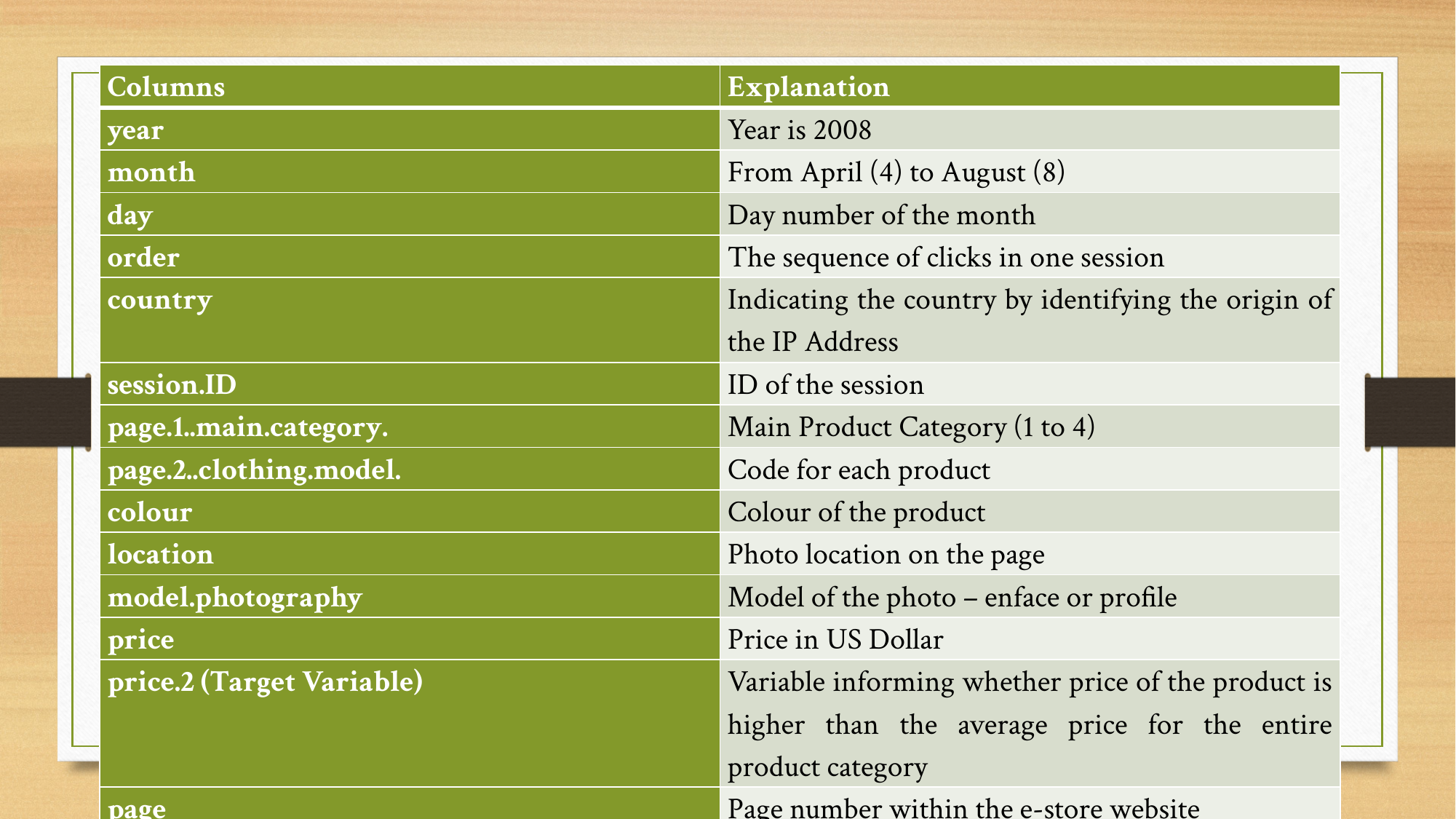

| Columns | Explanation |
| --- | --- |
| year | Year is 2008 |
| month | From April (4) to August (8) |
| day | Day number of the month |
| order | The sequence of clicks in one session |
| country | Indicating the country by identifying the origin of the IP Address |
| session.ID | ID of the session |
| page.1..main.category. | Main Product Category (1 to 4) |
| page.2..clothing.model. | Code for each product |
| colour | Colour of the product |
| location | Photo location on the page |
| model.photography | Model of the photo – enface or profile |
| price | Price in US Dollar |
| price.2 (Target Variable) | Variable informing whether price of the product is higher than the average price for the entire product category |
| page | Page number within the e-store website |